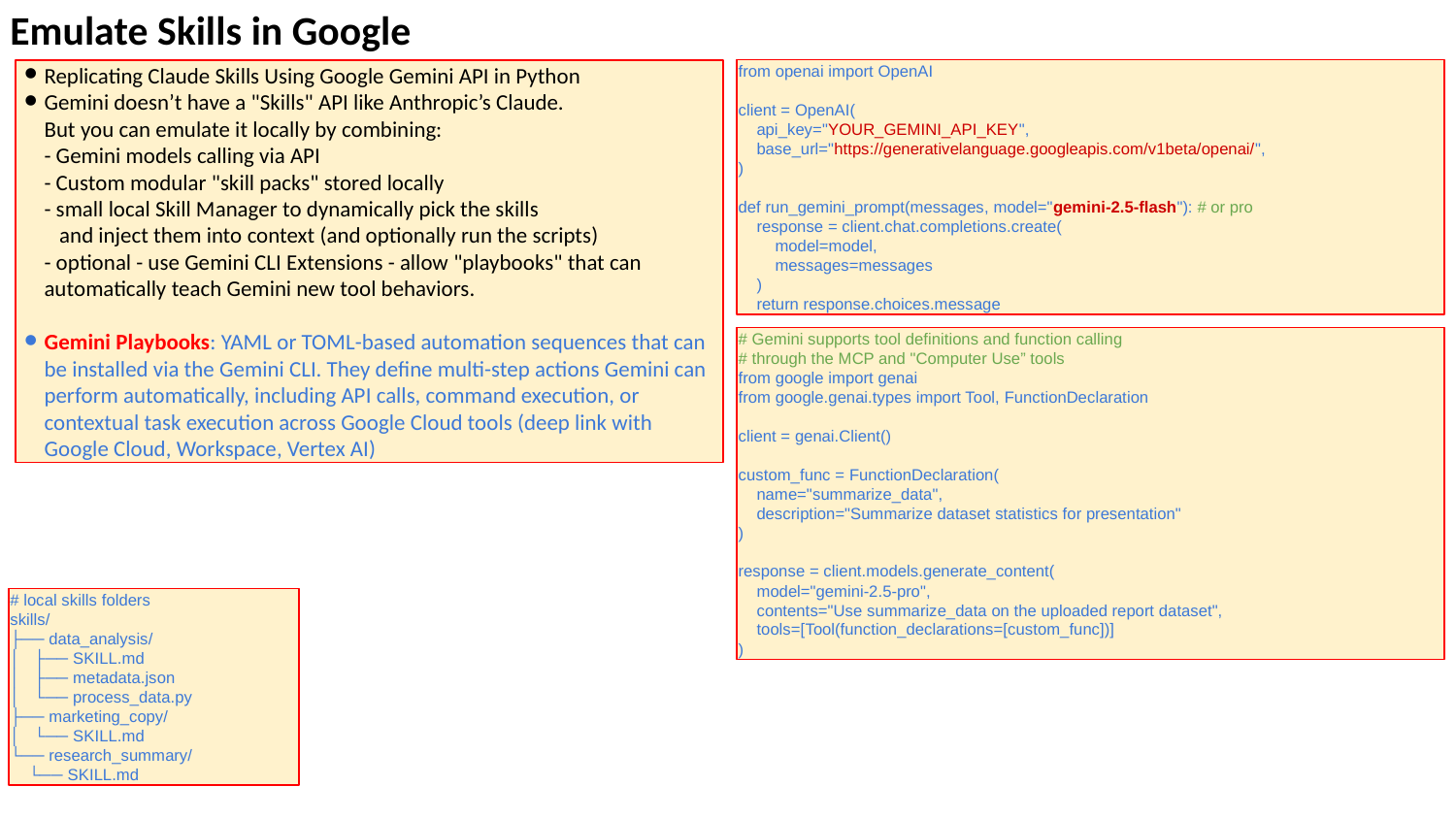

Emulate Skills in Google
from openai import OpenAI

client = OpenAI(
    api_key="YOUR_GEMINI_API_KEY",
    base_url="https://generativelanguage.googleapis.com/v1beta/openai/",
)

def run_gemini_prompt(messages, model="gemini-2.5-flash"): # or pro
    response = client.chat.completions.create(
        model=model,
        messages=messages
    )
    return response.choices.message
Replicating Claude Skills Using Google Gemini API in Python
Gemini doesn’t have a "Skills" API like Anthropic’s Claude.
But you can emulate it locally by combining:
- Gemini models calling via API
- Custom modular "skill packs" stored locally
- small local Skill Manager to dynamically pick the skills
   and inject them into context (and optionally run the scripts)
- optional - use Gemini CLI Extensions - allow "playbooks" that can automatically teach Gemini new tool behaviors.

Gemini Playbooks: YAML or TOML-based automation sequences that can be installed via the Gemini CLI. They define multi-step actions Gemini can perform automatically, including API calls, command execution, or contextual task execution across Google Cloud tools (deep link with Google Cloud, Workspace, Vertex AI)
# Gemini supports tool definitions and function calling # through the MCP and "Computer Use” tools
from google import genai
from google.genai.types import Tool, FunctionDeclaration

client = genai.Client()

custom_func = FunctionDeclaration(
    name="summarize_data",
    description="Summarize dataset statistics for presentation"
)

response = client.models.generate_content(
    model="gemini-2.5-pro",
    contents="Use summarize_data on the uploaded report dataset",
    tools=[Tool(function_declarations=[custom_func])]
)
# local skills folders
skills/
├── data_analysis/
│   ├── SKILL.md
│   ├── metadata.json
│   └── process_data.py
├── marketing_copy/
│   └── SKILL.md
└── research_summary/
    └── SKILL.md